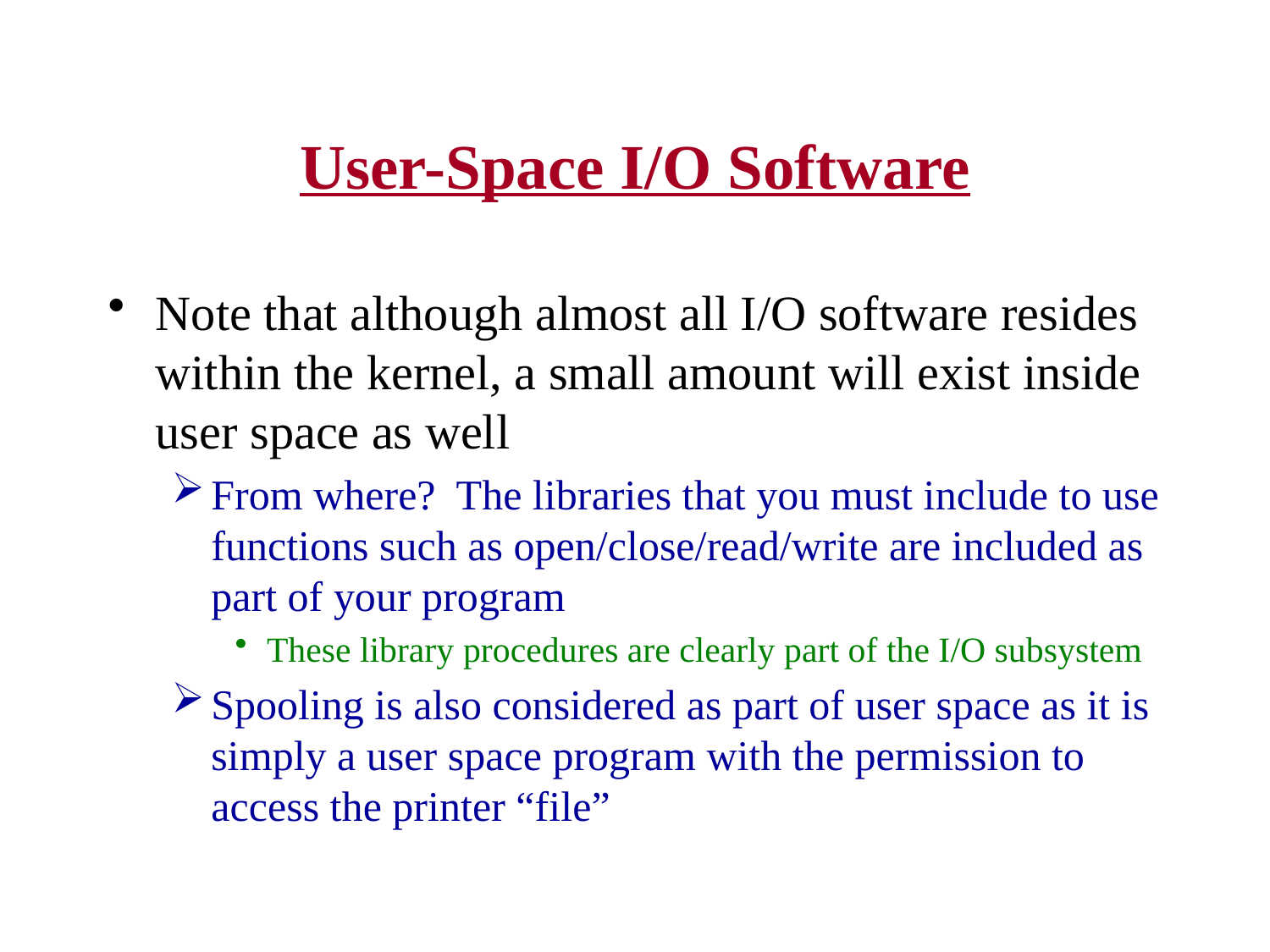

# User-Space I/O Software
Note that although almost all I/O software resides within the kernel, a small amount will exist inside user space as well
From where?  The libraries that you must include to use functions such as open/close/read/write are included as part of your program
These library procedures are clearly part of the I/O subsystem
Spooling is also considered as part of user space as it is simply a user space program with the permission to access the printer “file”